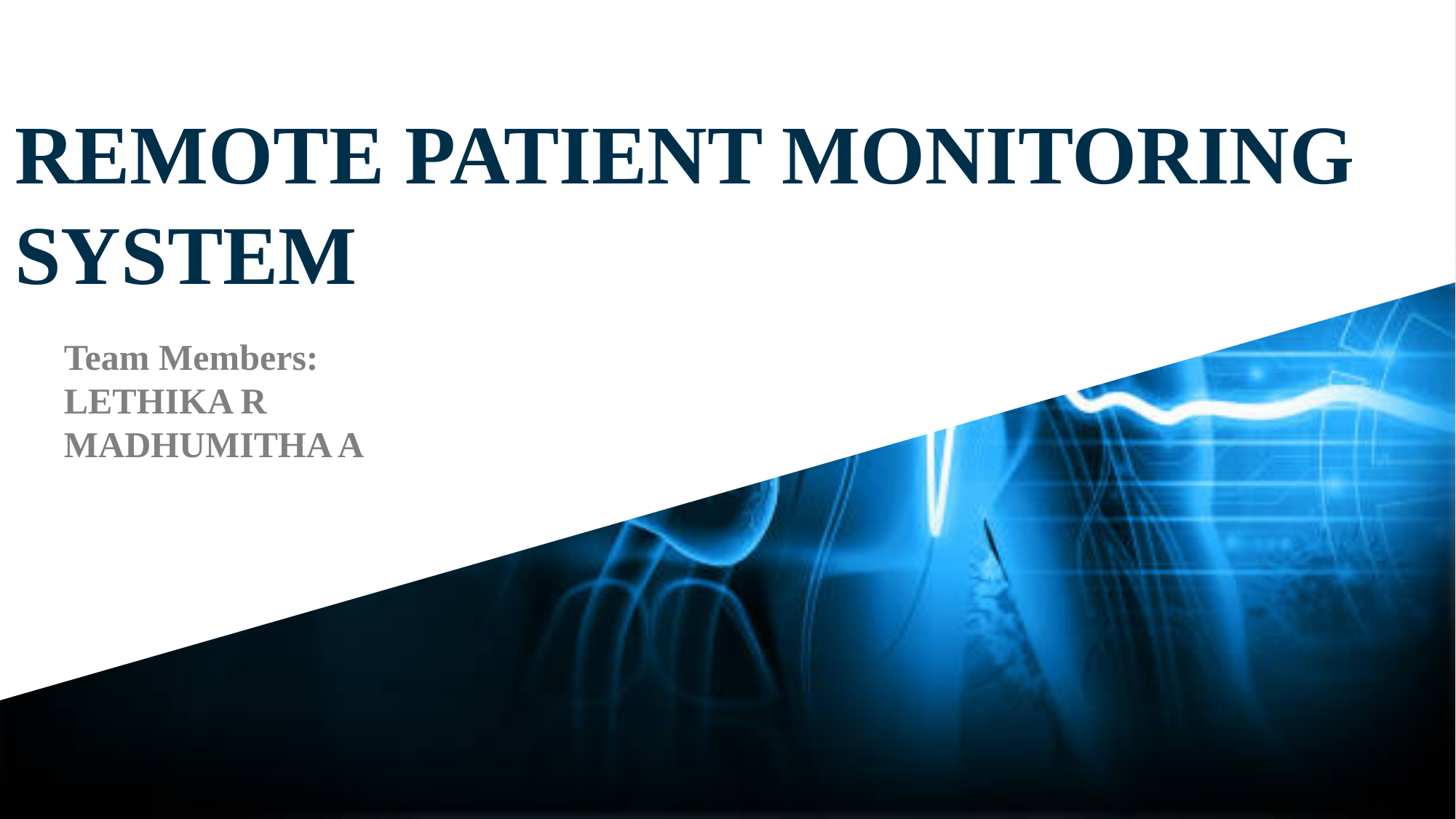

# REMOTE PATIENT MONITORING SYSTEM
Team Members:
LETHIKA R
MADHUMITHA A